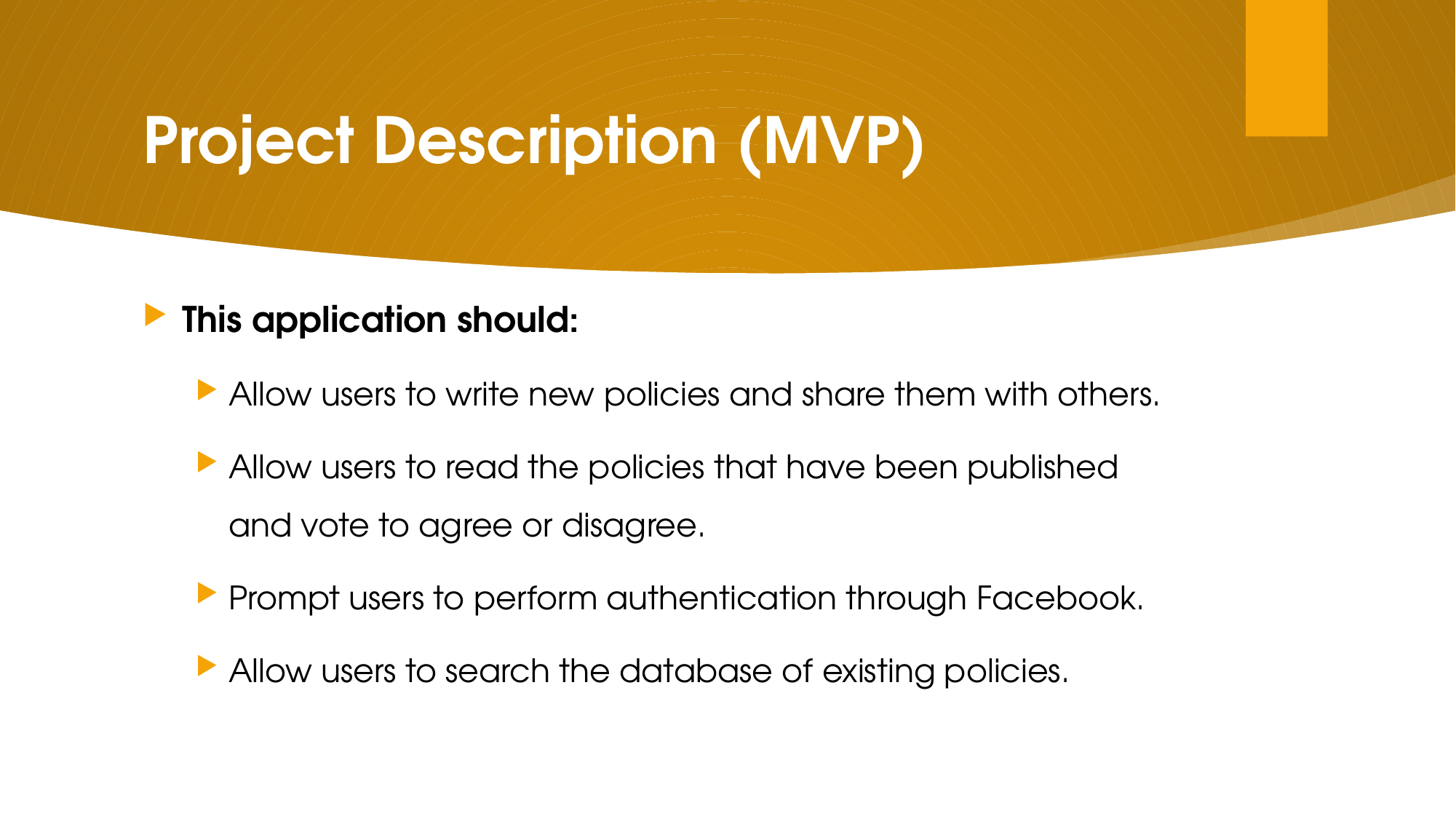

# Project Description (MVP)

This application should:
Allow users to write new policies and share them with others.
Allow users to read the policies that have been published and vote to agree or disagree.
Prompt users to perform authentication through Facebook.
Allow users to search the database of existing policies.